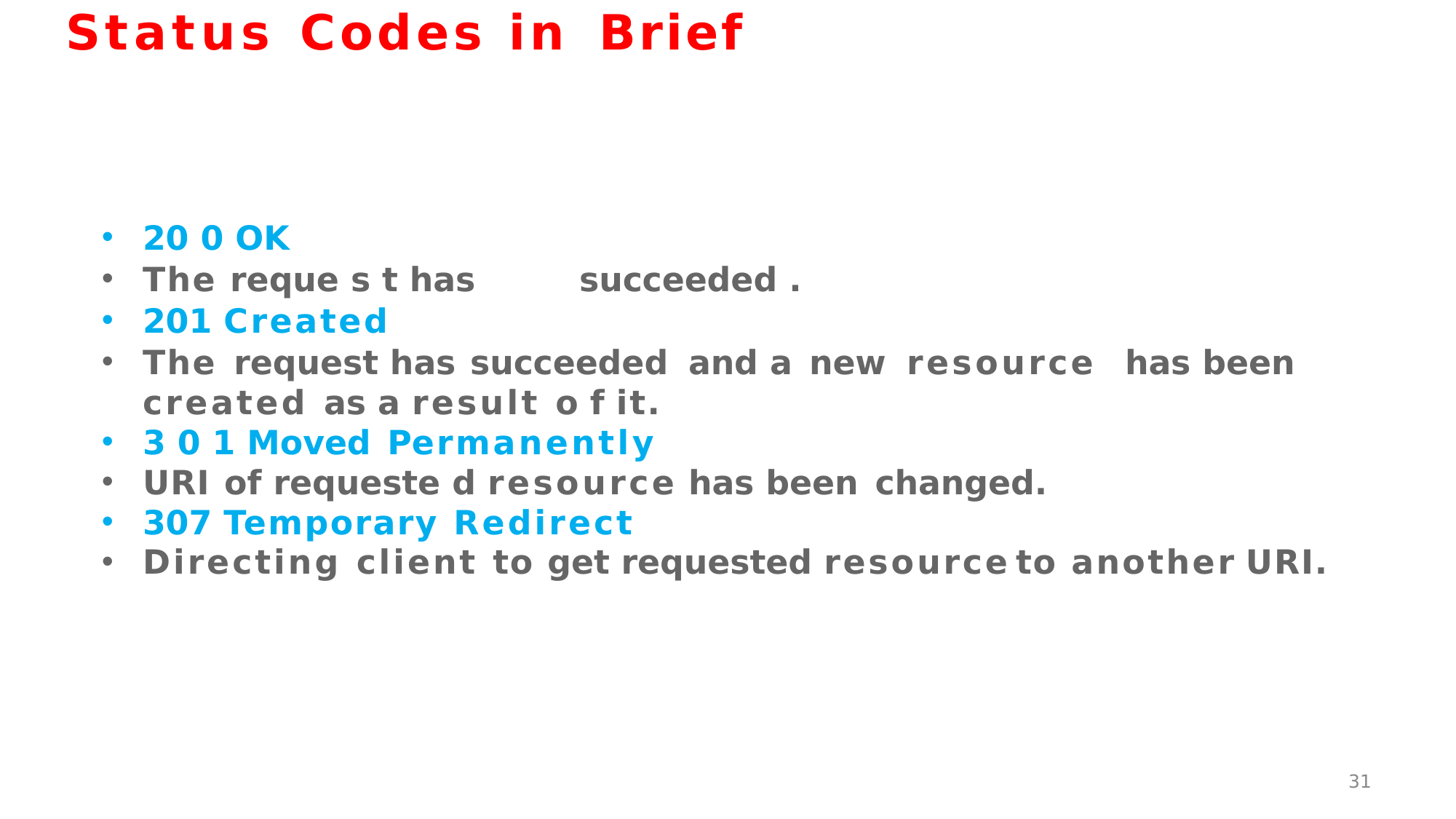

Status	Codes	in  Brief
20 0 OK
The reque s t has	succeeded .
201 Created
The request has	succeeded	and a	 new	resource	has been created as a result o f it.
3 0 1 Moved Permanently
URI of requeste d resource	has been changed.
307 Temporary Redirect
Directing client to get requested resource	to another URI.
31